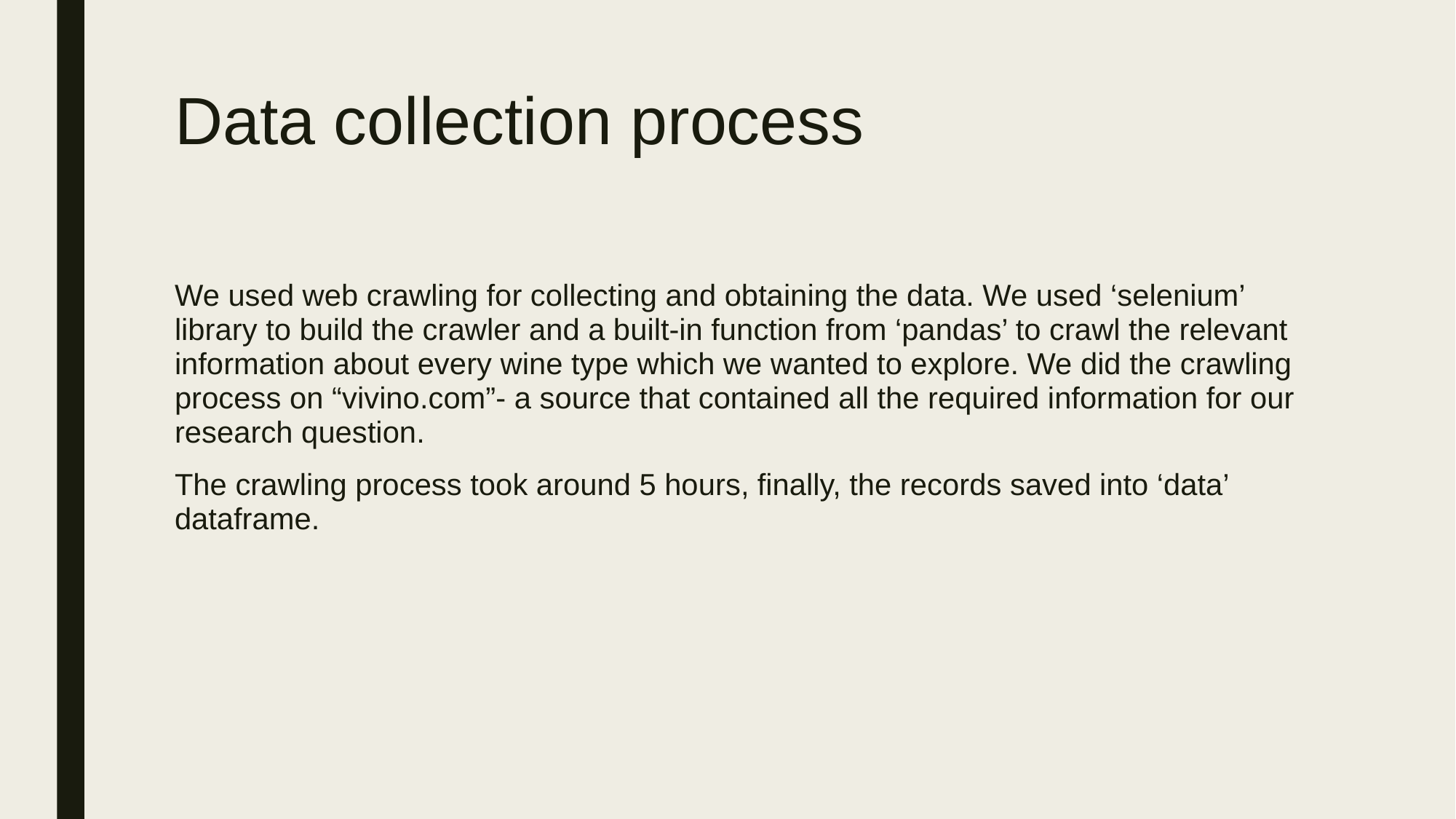

# Data collection process
We used web crawling for collecting and obtaining the data. We used ‘selenium’ library to build the crawler and a built-in function from ‘pandas’ to crawl the relevant information about every wine type which we wanted to explore. We did the crawling process on “vivino.com”- a source that contained all the required information for our research question.
The crawling process took around 5 hours, finally, the records saved into ‘data’ dataframe.